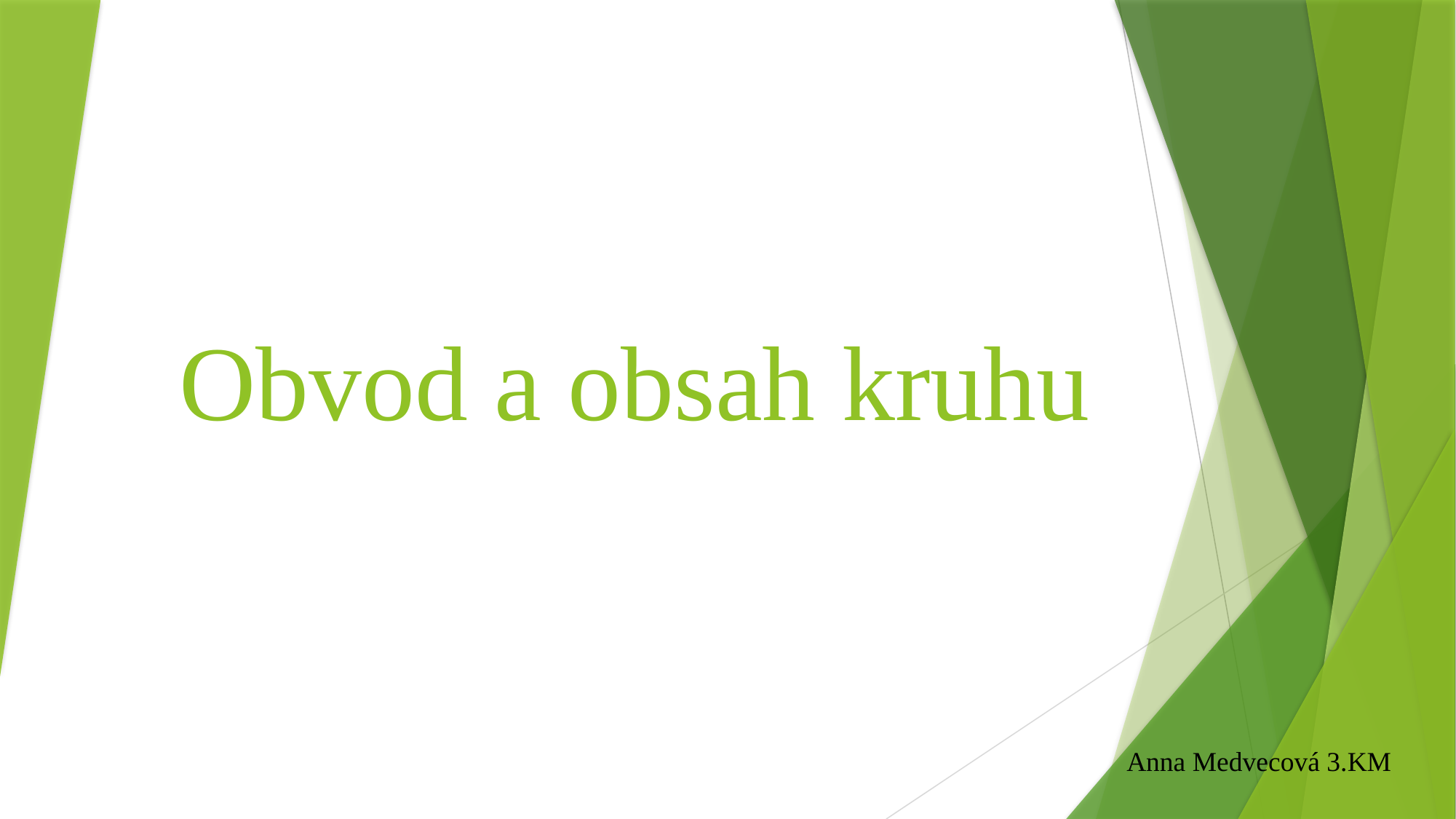

# Obvod a obsah kruhu
Anna Medvecová 3.KM